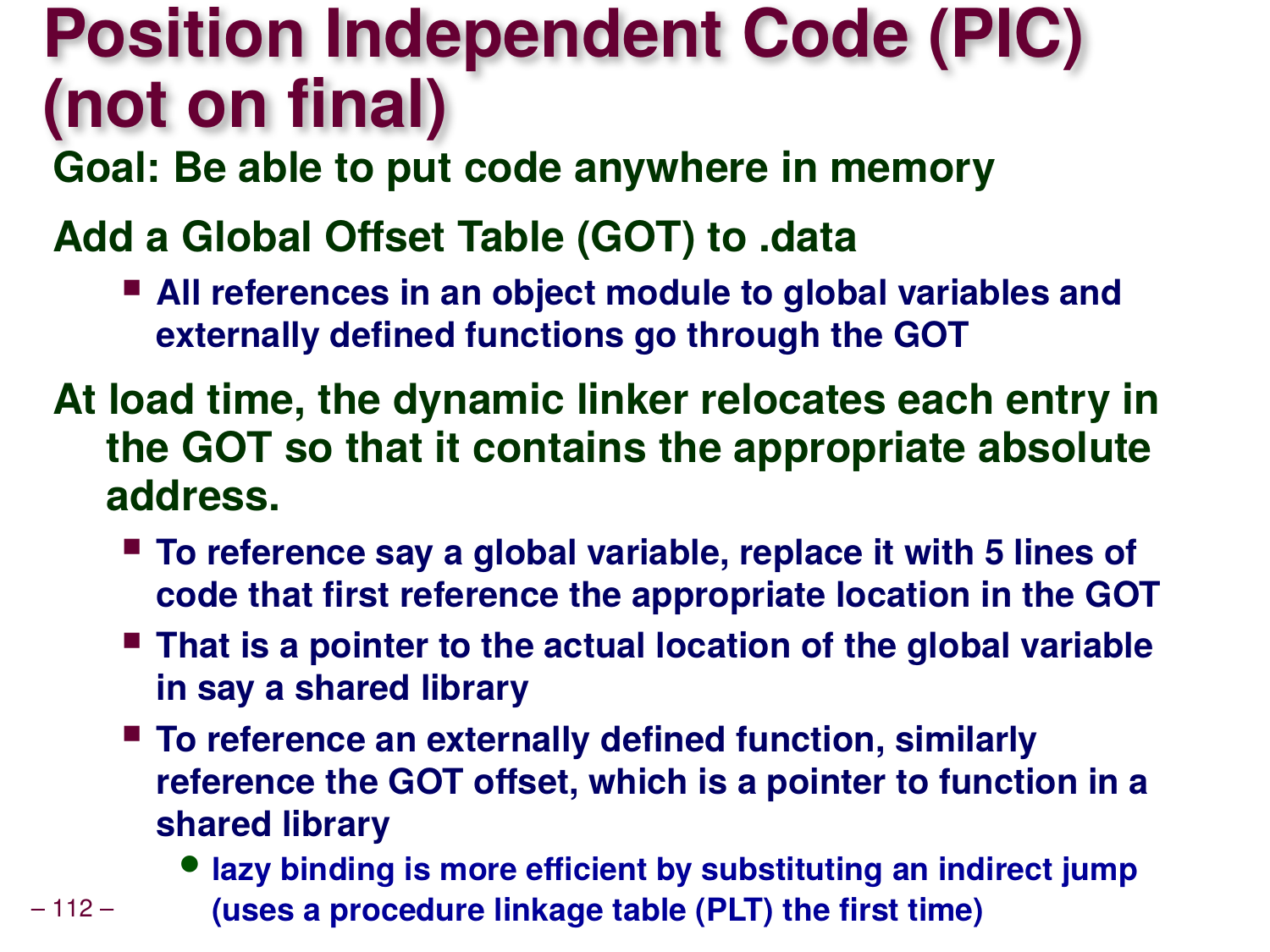

# Position Independent Code (PIC) (not on final)
Goal: Be able to put code anywhere in memory
Add a Global Offset Table (GOT) to .data
All references in an object module to global variables and externally defined functions go through the GOT
At load time, the dynamic linker relocates each entry in the GOT so that it contains the appropriate absolute address.
To reference say a global variable, replace it with 5 lines of code that first reference the appropriate location in the GOT
That is a pointer to the actual location of the global variable in say a shared library
To reference an externally defined function, similarly reference the GOT offset, which is a pointer to function in a shared library
lazy binding is more efficient by substituting an indirect jump (uses a procedure linkage table (PLT) the first time)